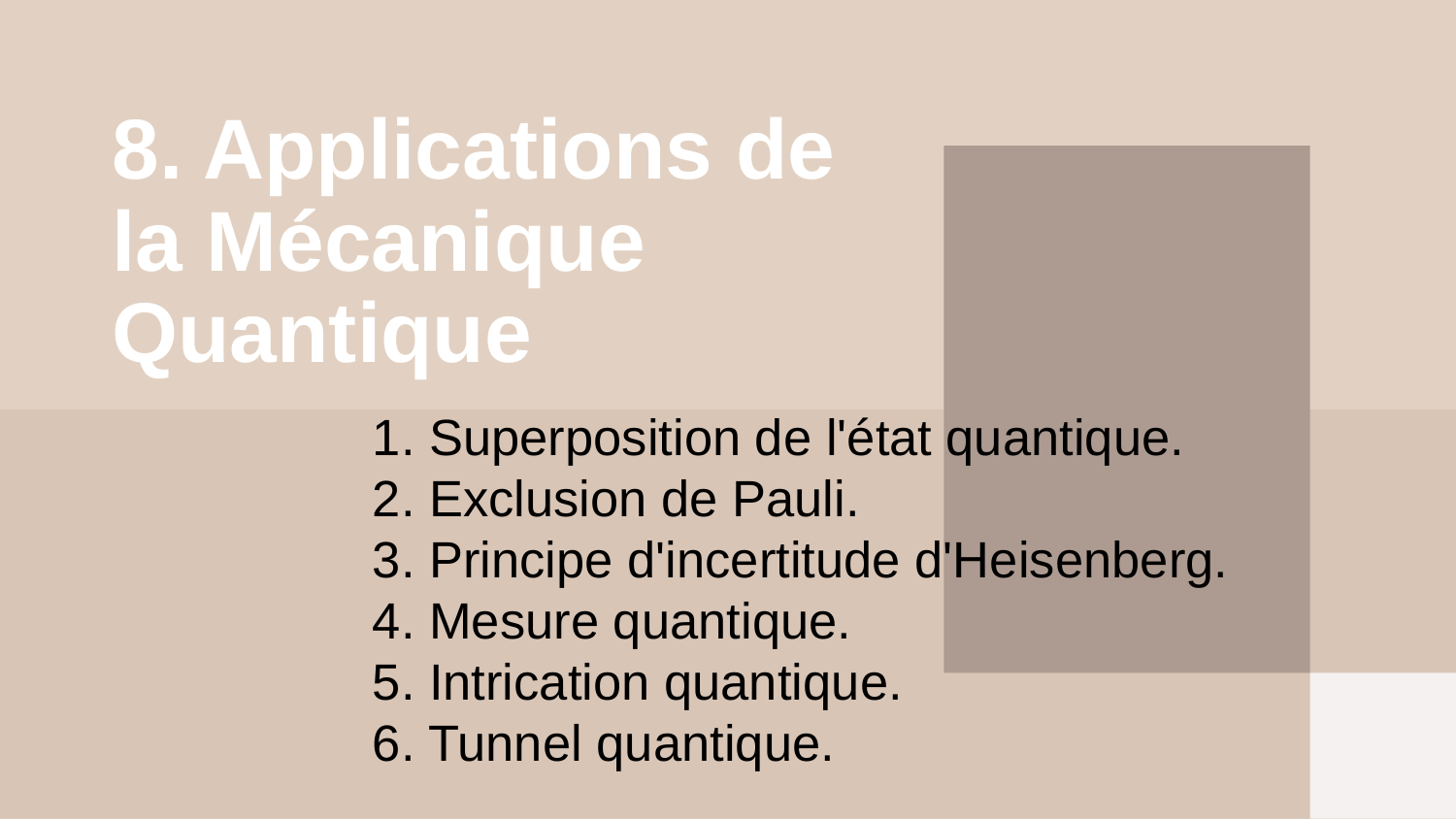

# 8. Applications de la Mécanique Quantique

1. Superposition de l'état quantique.
2. Exclusion de Pauli.
3. Principe d'incertitude d'Heisenberg.
4. Mesure quantique.
5. Intrication quantique.
6. Tunnel quantique.